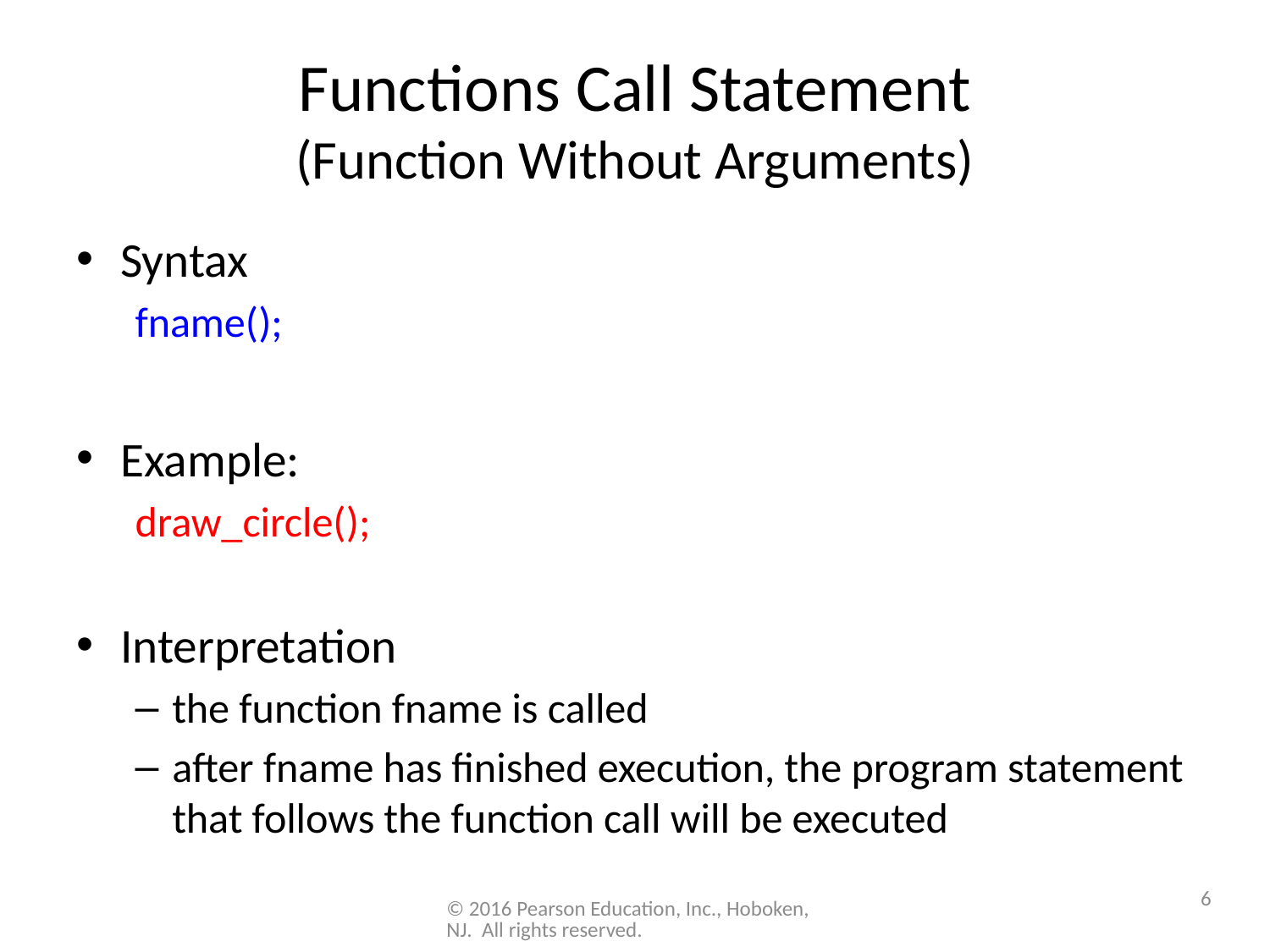

# Functions Call Statement (Function Without Arguments)
Syntax
	fname();

Example:
	draw_circle();

Interpretation
the function fname is called
after fname has finished execution, the program statement that follows the function call will be executed
6
© 2016 Pearson Education, Inc., Hoboken, NJ.  All rights reserved.